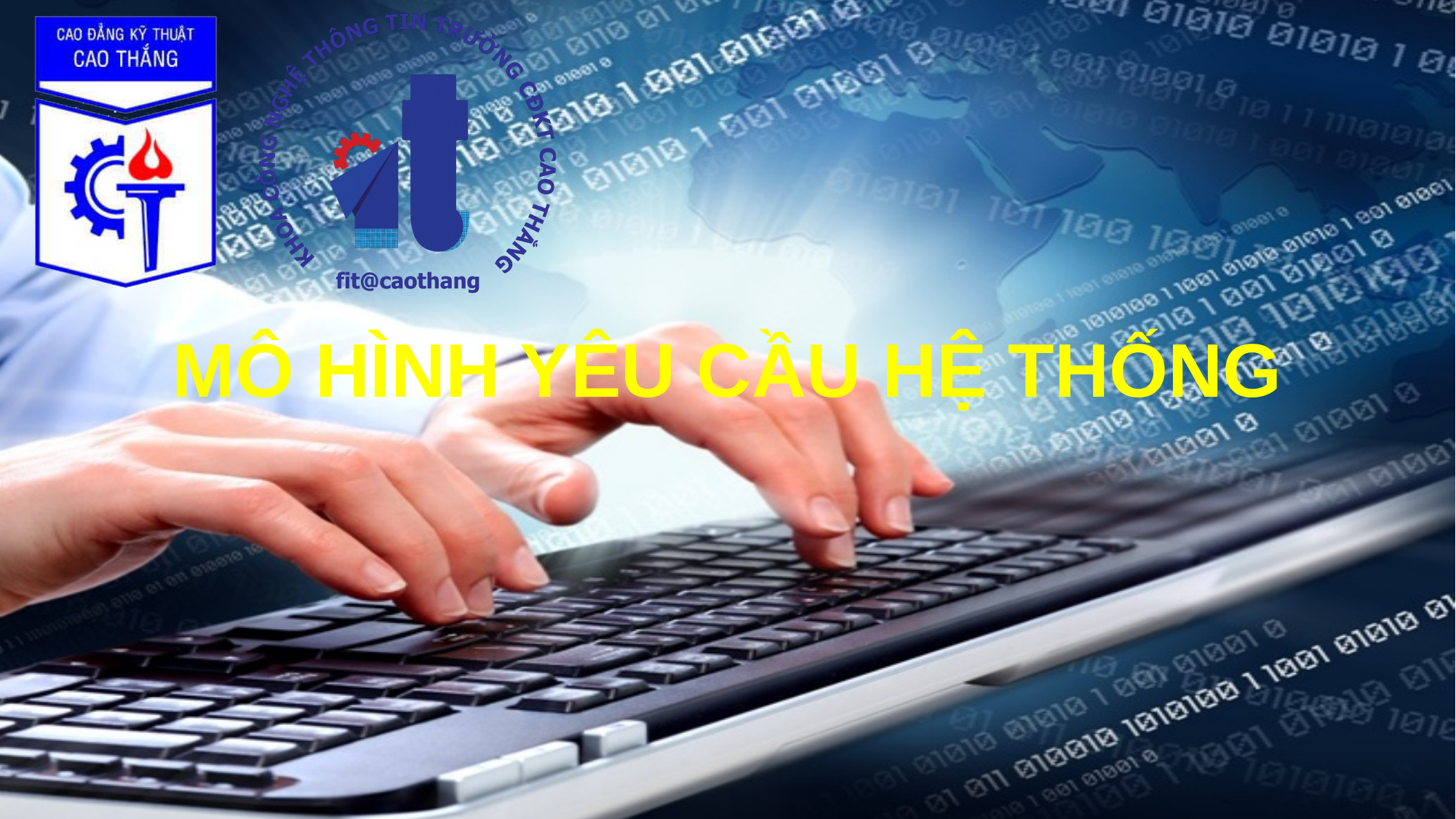

# MÔ HÌNH YÊU CẦU HỆ THỐNG